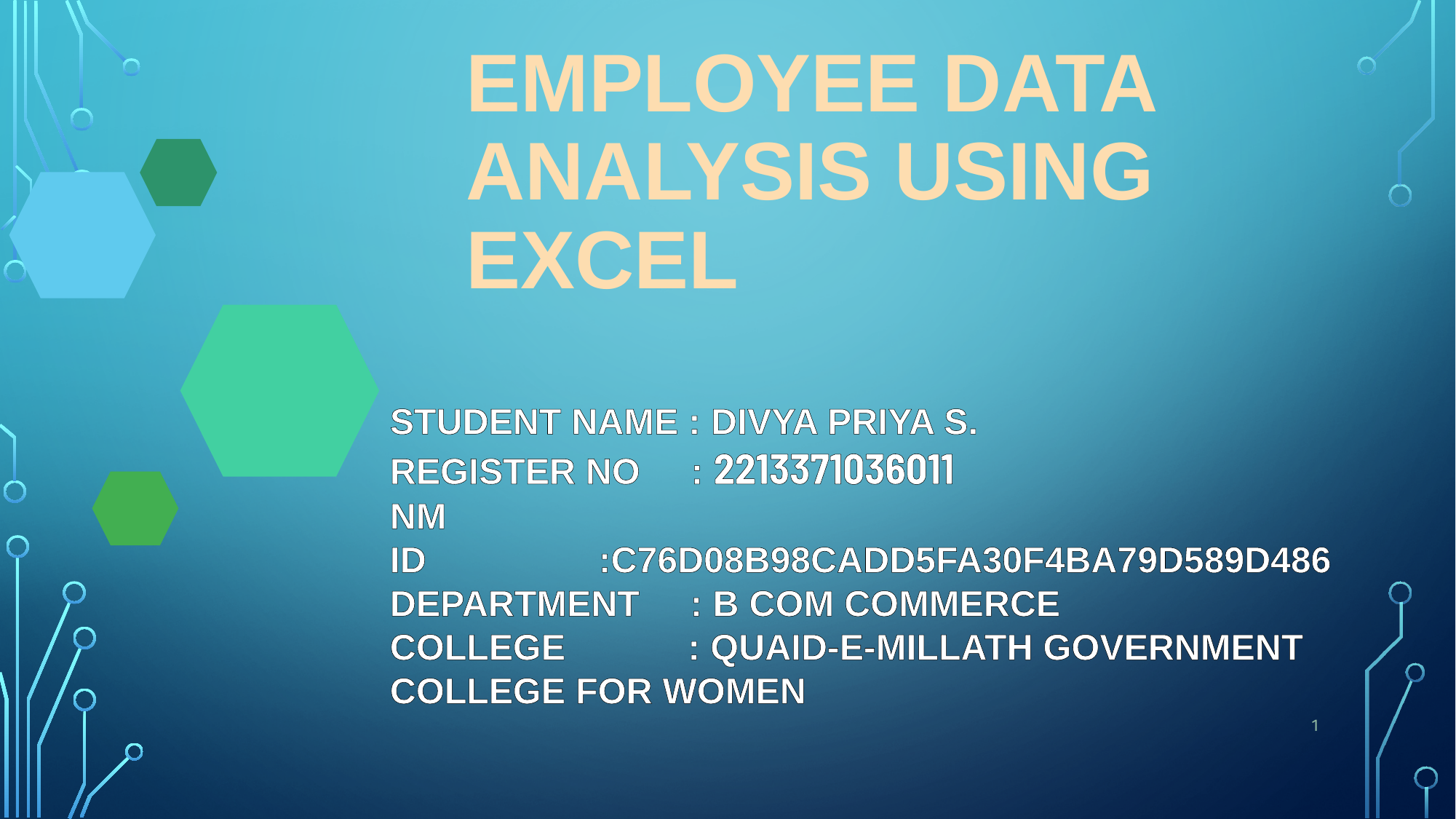

# Employee Data Analysis using Excel

STUDENT NAME : DIVYA PRIYA S.
REGISTER NO     : 2213371036011
NM ID                 :C76D08B98CADD5FA30F4BA79D589D486
DEPARTMENT     : B COM COMMERCE
COLLEGE            : QUAID-E-MILLATH GOVERNMENT COLLEGE FOR WOMEN

1